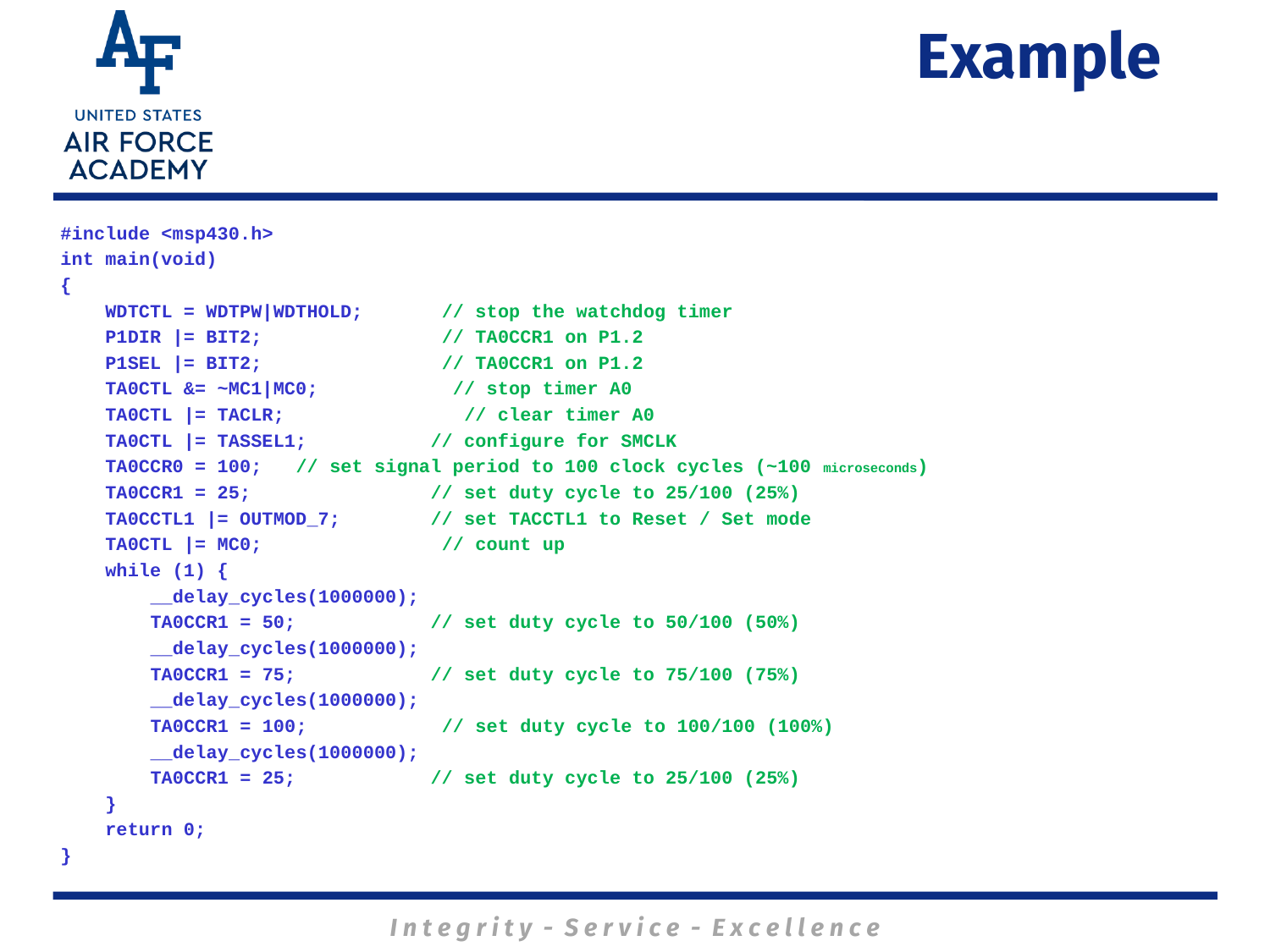

# Example
#include <msp430.h>
int main(void)
{
    WDTCTL = WDTPW|WDTHOLD;       // stop the watchdog timer
    P1DIR |= BIT2;                // TA0CCR1 on P1.2
    P1SEL |= BIT2;                // TA0CCR1 on P1.2
    TA0CTL &= ~MC1|MC0;            // stop timer A0
    TA0CTL |= TACLR;                // clear timer A0
    TA0CTL |= TASSEL1;           // configure for SMCLK
    TA0CCR0 = 100;   // set signal period to 100 clock cycles (~100 microseconds)
    TA0CCR1 = 25;                // set duty cycle to 25/100 (25%)
    TA0CCTL1 |= OUTMOD_7;        // set TACCTL1 to Reset / Set mode
    TA0CTL |= MC0;                // count up
    while (1) {
        __delay_cycles(1000000);
        TA0CCR1 = 50;            // set duty cycle to 50/100 (50%)
        __delay_cycles(1000000);
        TA0CCR1 = 75;            // set duty cycle to 75/100 (75%)
        __delay_cycles(1000000);
        TA0CCR1 = 100;            // set duty cycle to 100/100 (100%)
        __delay_cycles(1000000);
        TA0CCR1 = 25;            // set duty cycle to 25/100 (25%)
    }
    return 0;
}